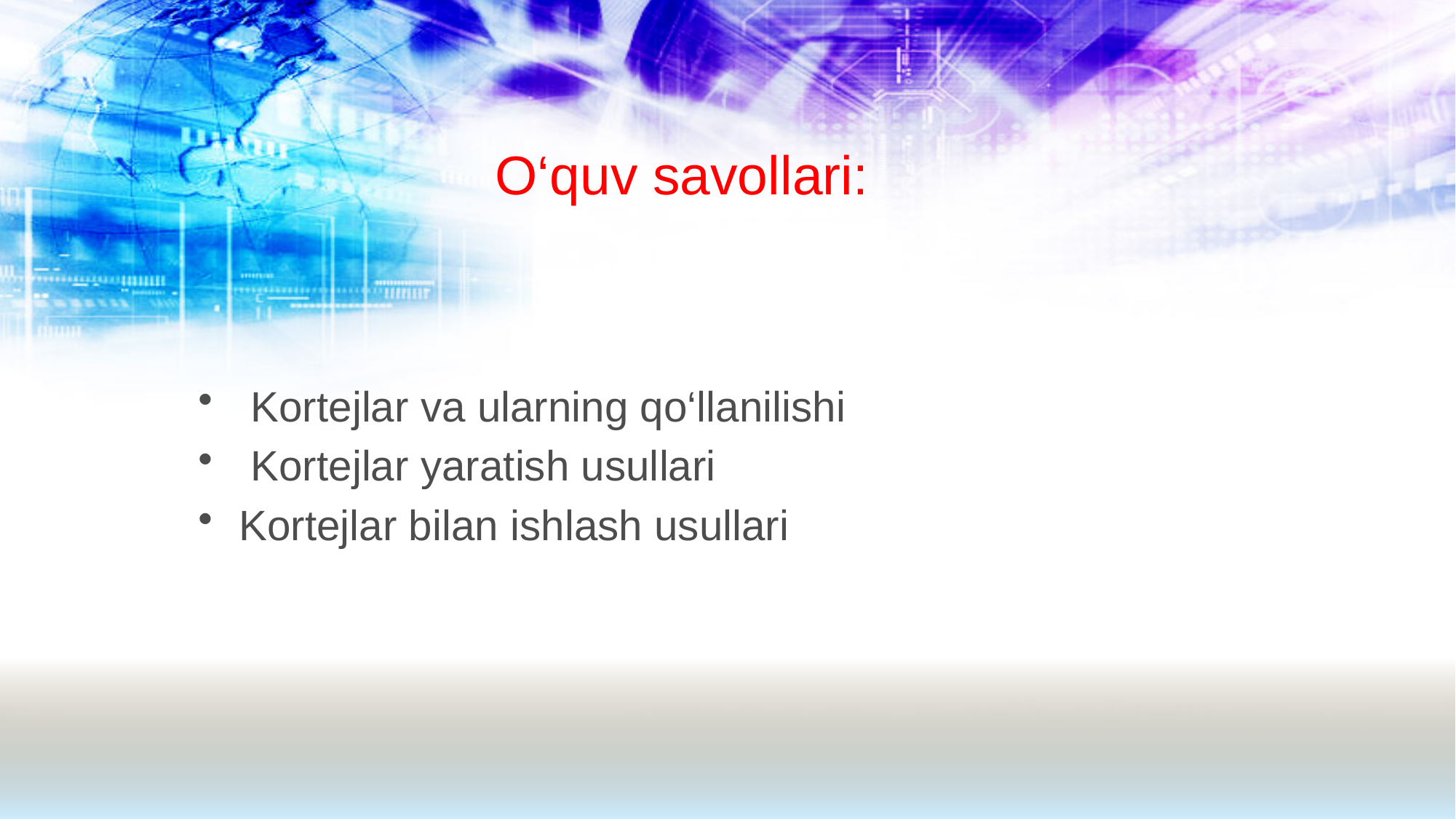

# O‘quv savollari:

 Kortejlar va ularning qo‘llanilishi
 Kortejlar yaratish usullari
Kortejlar bilan ishlash usullari